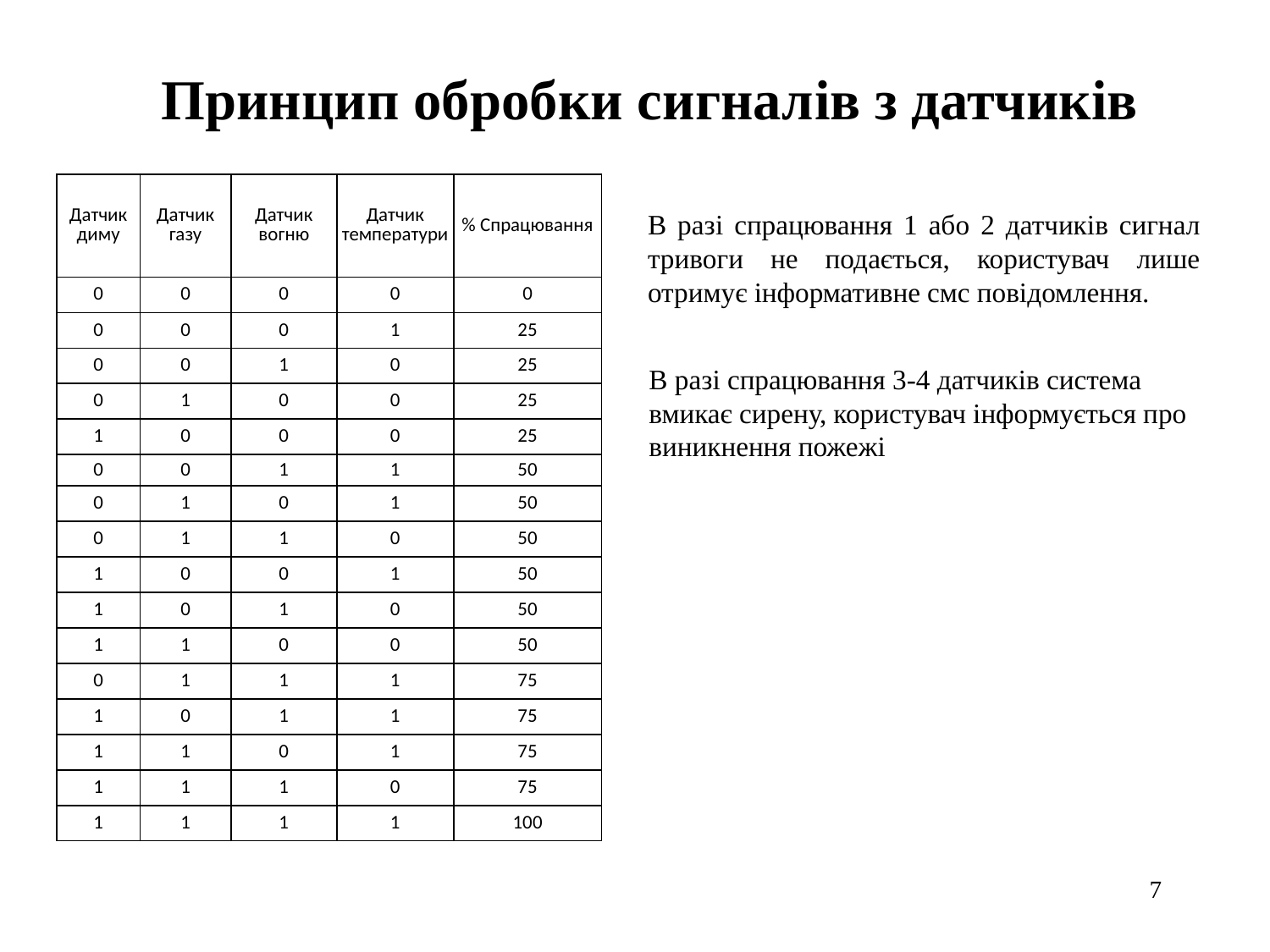

# Принцип обробки сигналів з датчиків
| Датчик диму | Датчик газу | Датчик вогню | Датчик температури | % Спрацювання |
| --- | --- | --- | --- | --- |
| 0 | 0 | 0 | 0 | 0 |
| 0 | 0 | 0 | 1 | 25 |
| 0 | 0 | 1 | 0 | 25 |
| 0 | 1 | 0 | 0 | 25 |
| 1 | 0 | 0 | 0 | 25 |
| 0 | 0 | 1 | 1 | 50 |
| 0 | 1 | 0 | 1 | 50 |
| 0 | 1 | 1 | 0 | 50 |
| 1 | 0 | 0 | 1 | 50 |
| 1 | 0 | 1 | 0 | 50 |
| 1 | 1 | 0 | 0 | 50 |
| 0 | 1 | 1 | 1 | 75 |
| 1 | 0 | 1 | 1 | 75 |
| 1 | 1 | 0 | 1 | 75 |
| 1 | 1 | 1 | 0 | 75 |
| 1 | 1 | 1 | 1 | 100 |
В разі спрацювання 1 або 2 датчиків сигнал тривоги не подається, користувач лише отримує інформативне смс повідомлення.
В разі спрацювання 3-4 датчиків система вмикає сирену, користувач інформується про виникнення пожежі
7